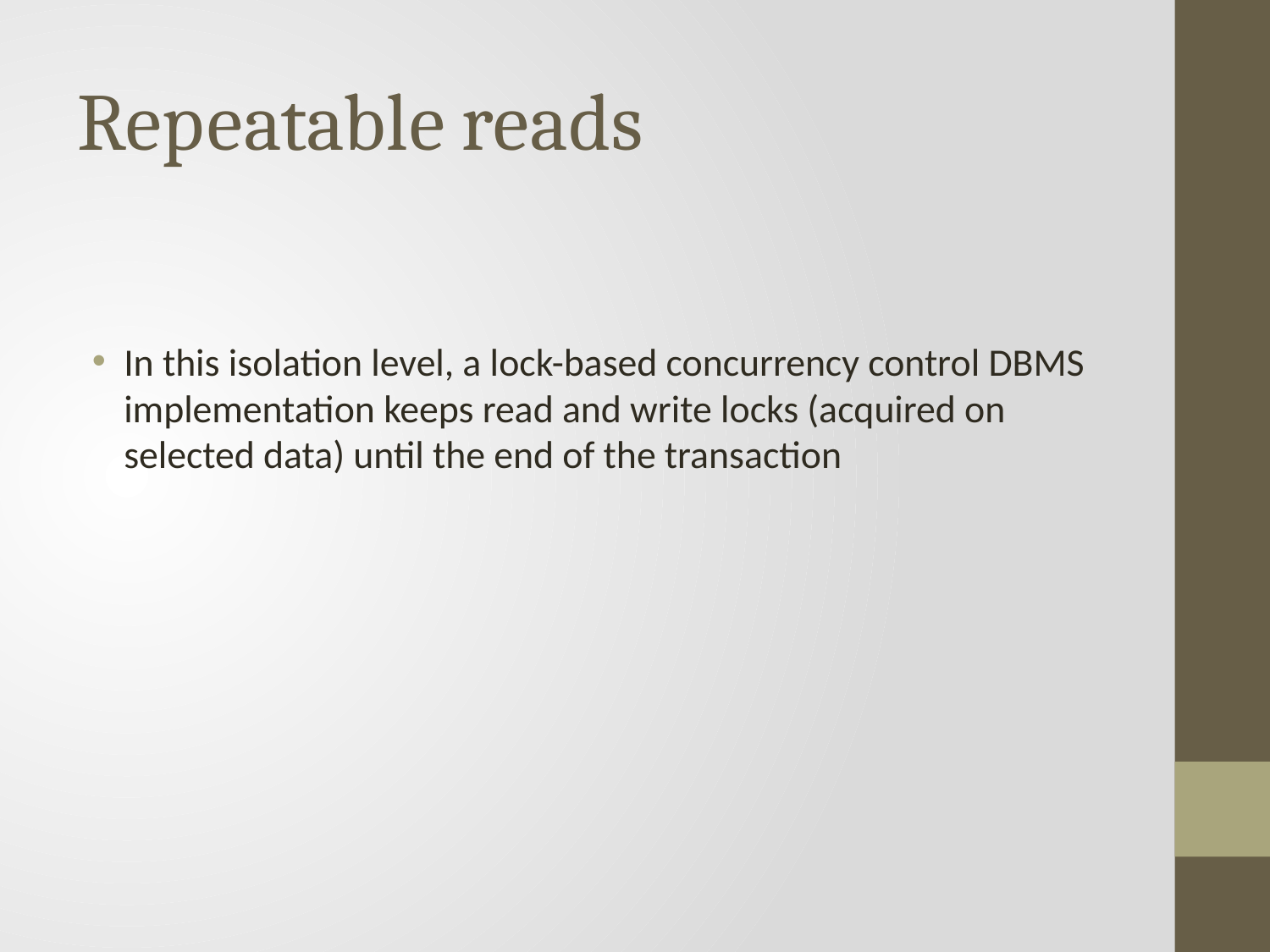

# Repeatable reads

In this isolation level, a lock-based concurrency control DBMS implementation keeps read and write locks (acquired on selected data) until the end of the transaction